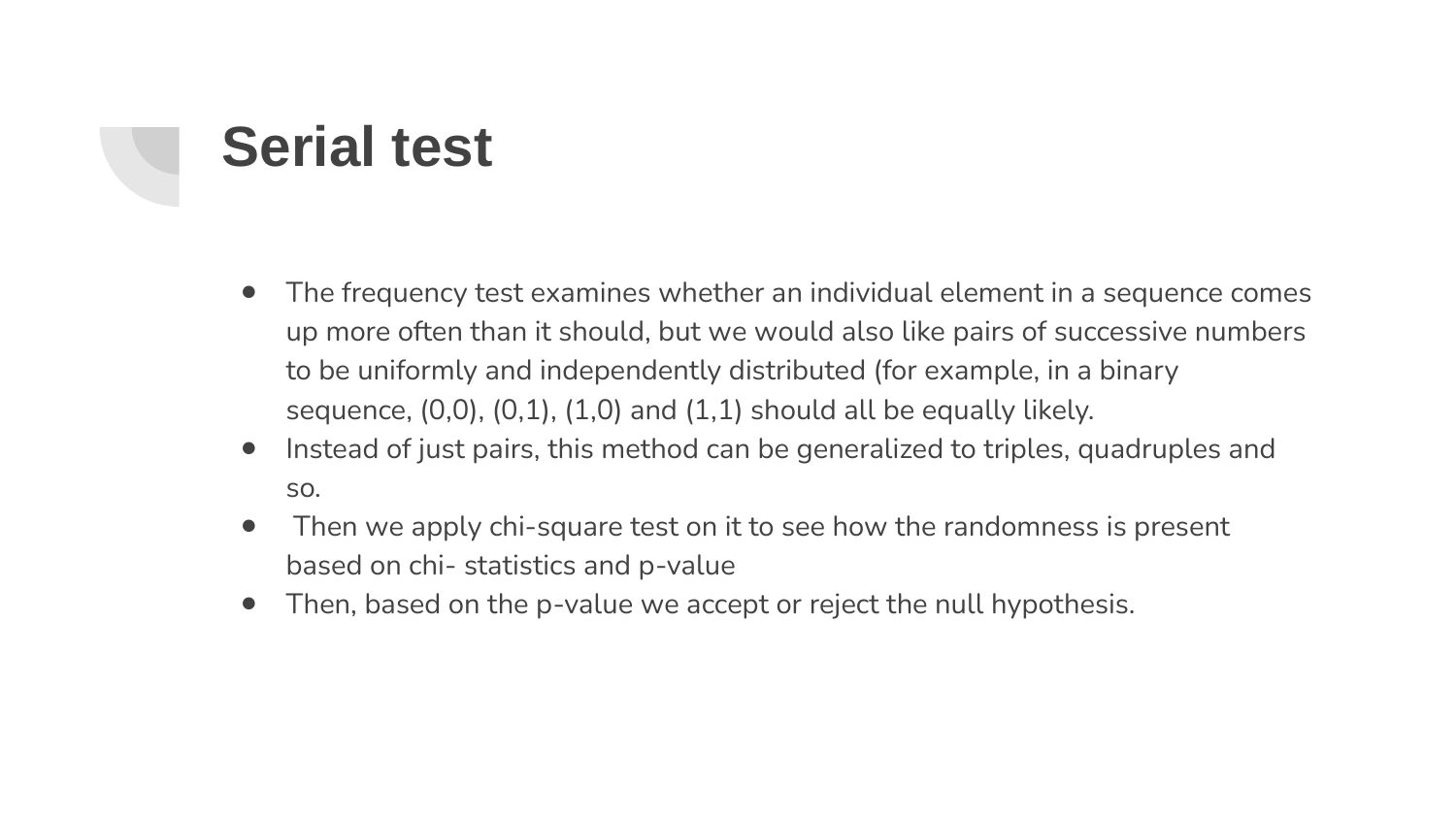

# Serial test
The frequency test examines whether an individual element in a sequence comes up more often than it should, but we would also like pairs of successive numbers to be uniformly and independently distributed (for example, in a binary sequence, (0,0), (0,1), (1,0) and (1,1) should all be equally likely.
Instead of just pairs, this method can be generalized to triples, quadruples and so.
 Then we apply chi-square test on it to see how the randomness is present based on chi- statistics and p-value
Then, based on the p-value we accept or reject the null hypothesis.